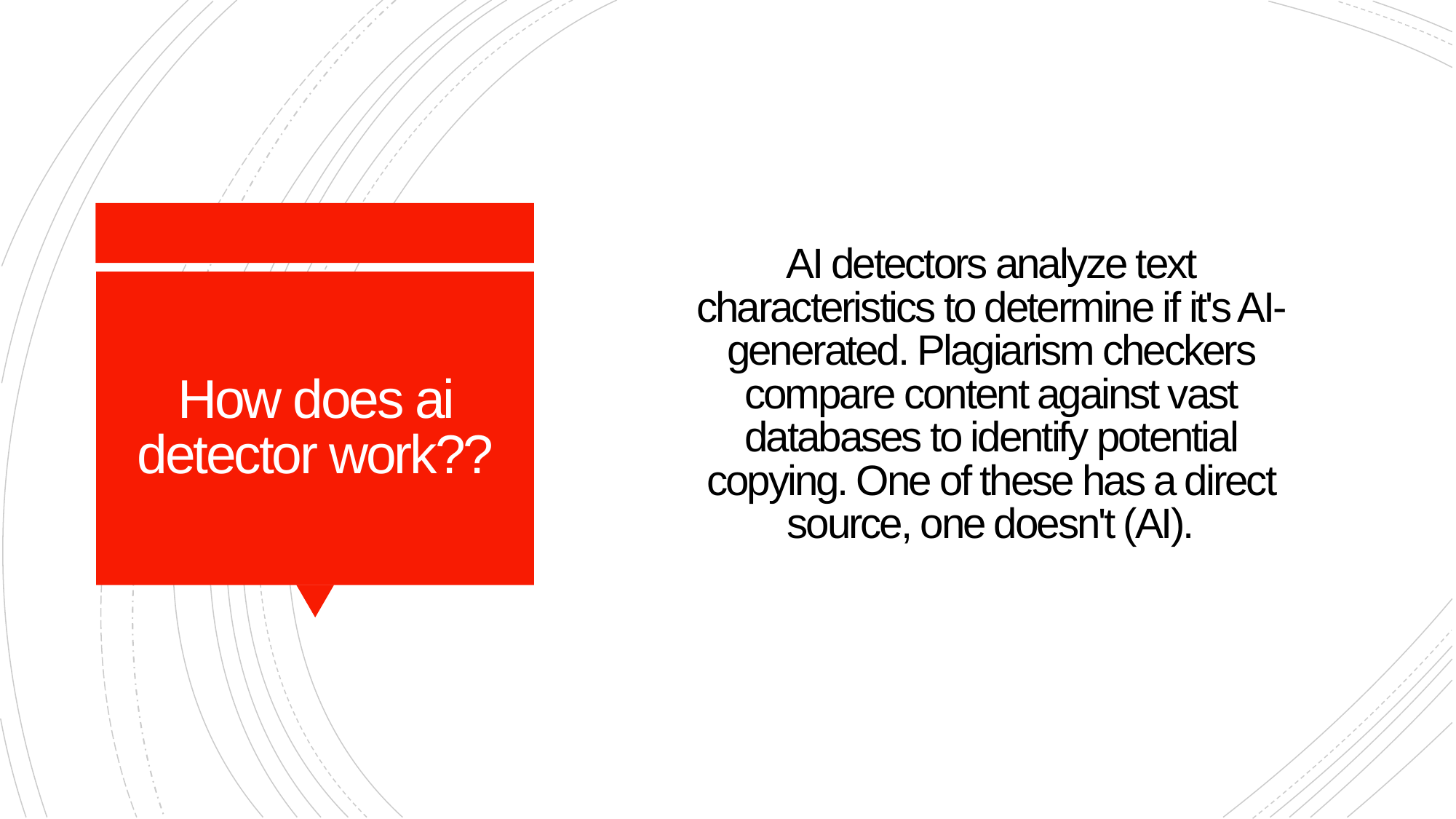

# AI detectors analyze text characteristics to determine if it's AI-generated. Plagiarism checkers compare content against vast databases to identify potential copying. One of these has a direct source, one doesn't (AI).
How does ai detector work??